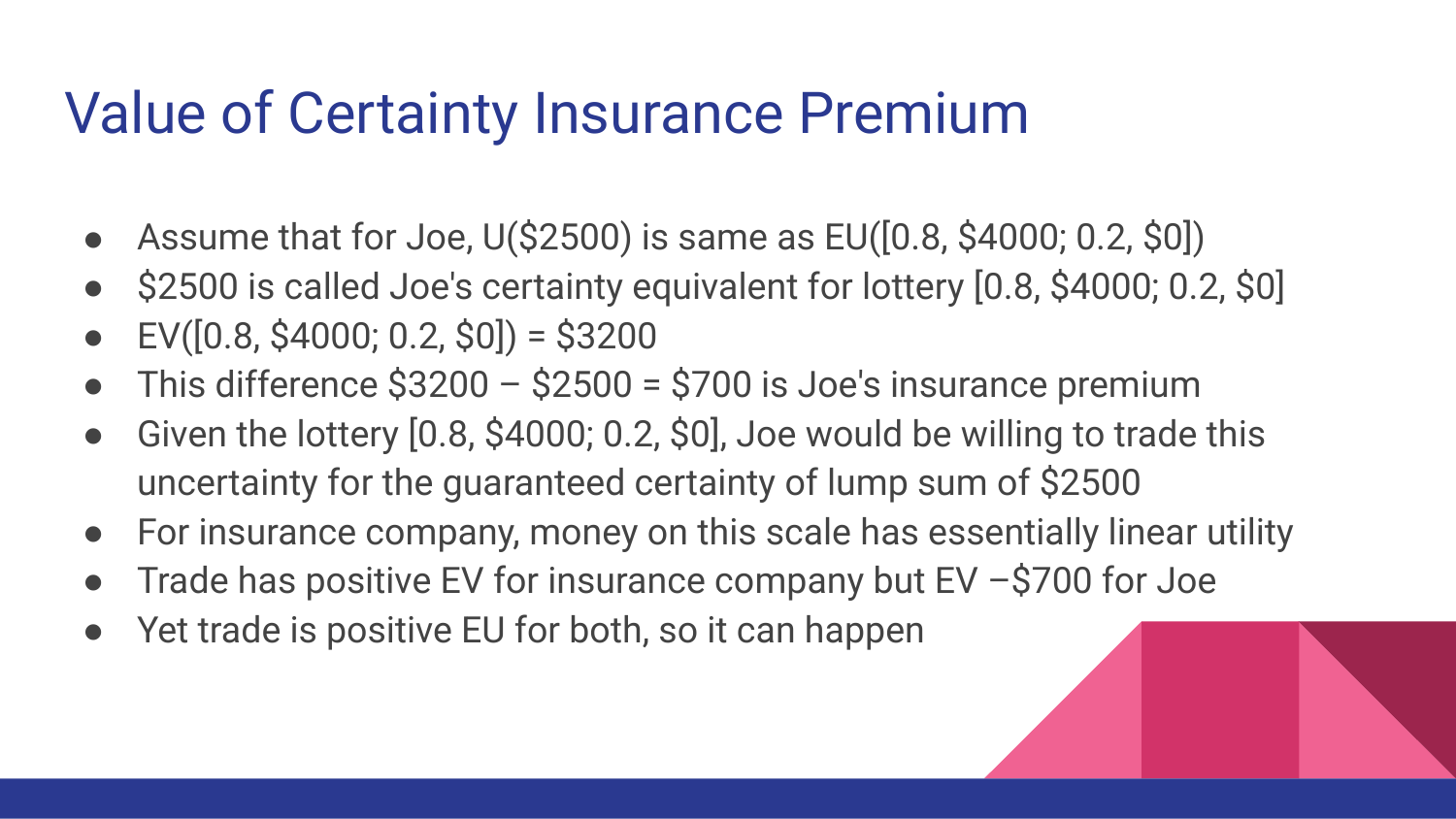

# Value of Certainty Insurance Premium
Assume that for Joe, U($2500) is same as EU([0.8, $4000; 0.2, $0])
$2500 is called Joe's certainty equivalent for lottery [0.8, $4000; 0.2, $0]
EV([0.8, $4000; 0.2, $0]) = $3200
This difference $3200 – $2500 = $700 is Joe's insurance premium
Given the lottery [0.8, $4000; 0.2, $0], Joe would be willing to trade this uncertainty for the guaranteed certainty of lump sum of $2500
For insurance company, money on this scale has essentially linear utility
Trade has positive EV for insurance company but EV –$700 for Joe
Yet trade is positive EU for both, so it can happen